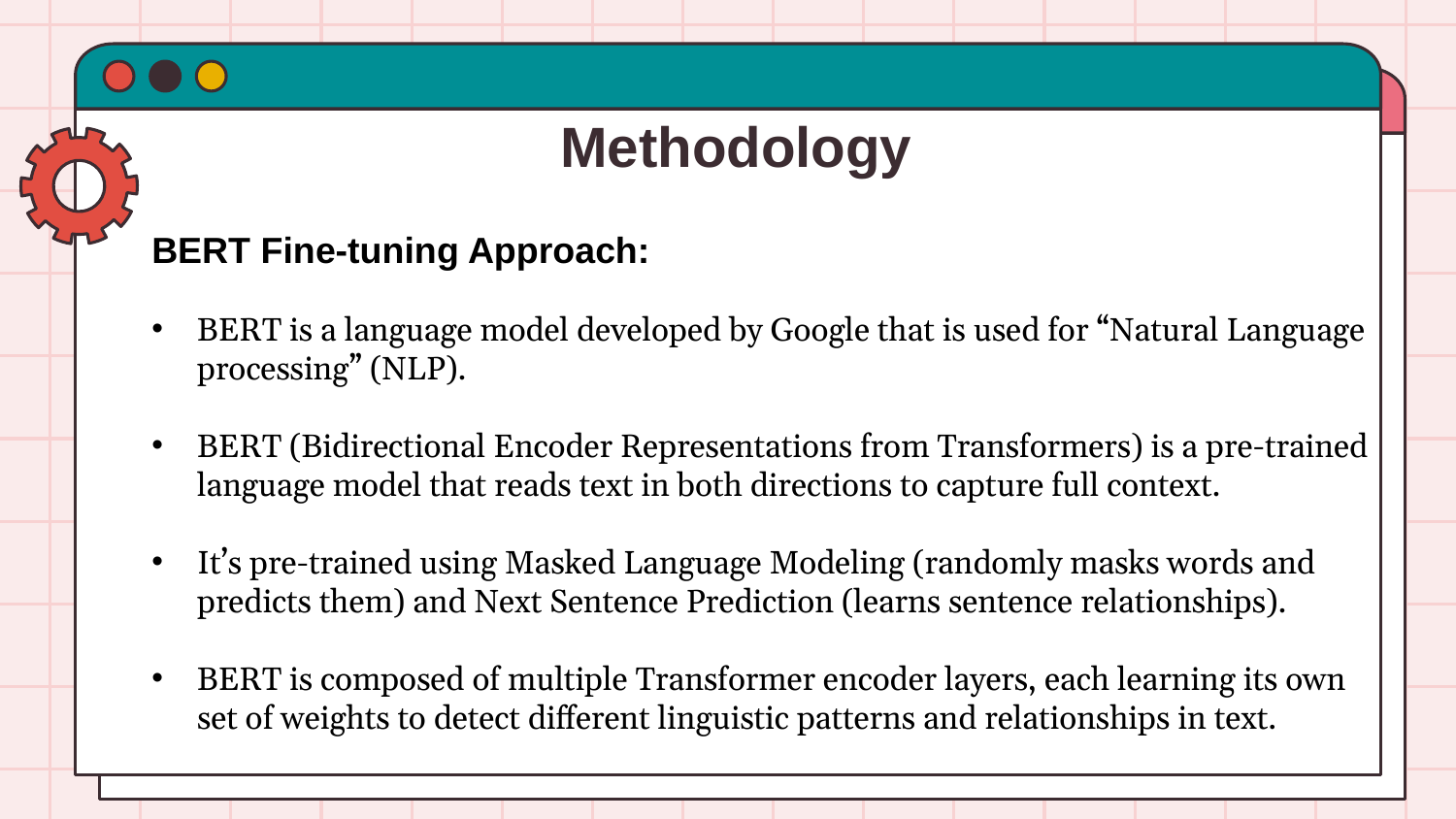

# Methodology

BERT Fine-tuning Approach:

BERT is a language model developed by Google that is used for “Natural Language processing” (NLP).

BERT (Bidirectional Encoder Representations from Transformers) is a pre-trained language model that reads text in both directions to capture full context.

It’s pre-trained using Masked Language Modeling (randomly masks words and predicts them) and Next Sentence Prediction (learns sentence relationships).

BERT is composed of multiple Transformer encoder layers, each learning its own set of weights to detect different linguistic patterns and relationships in text.